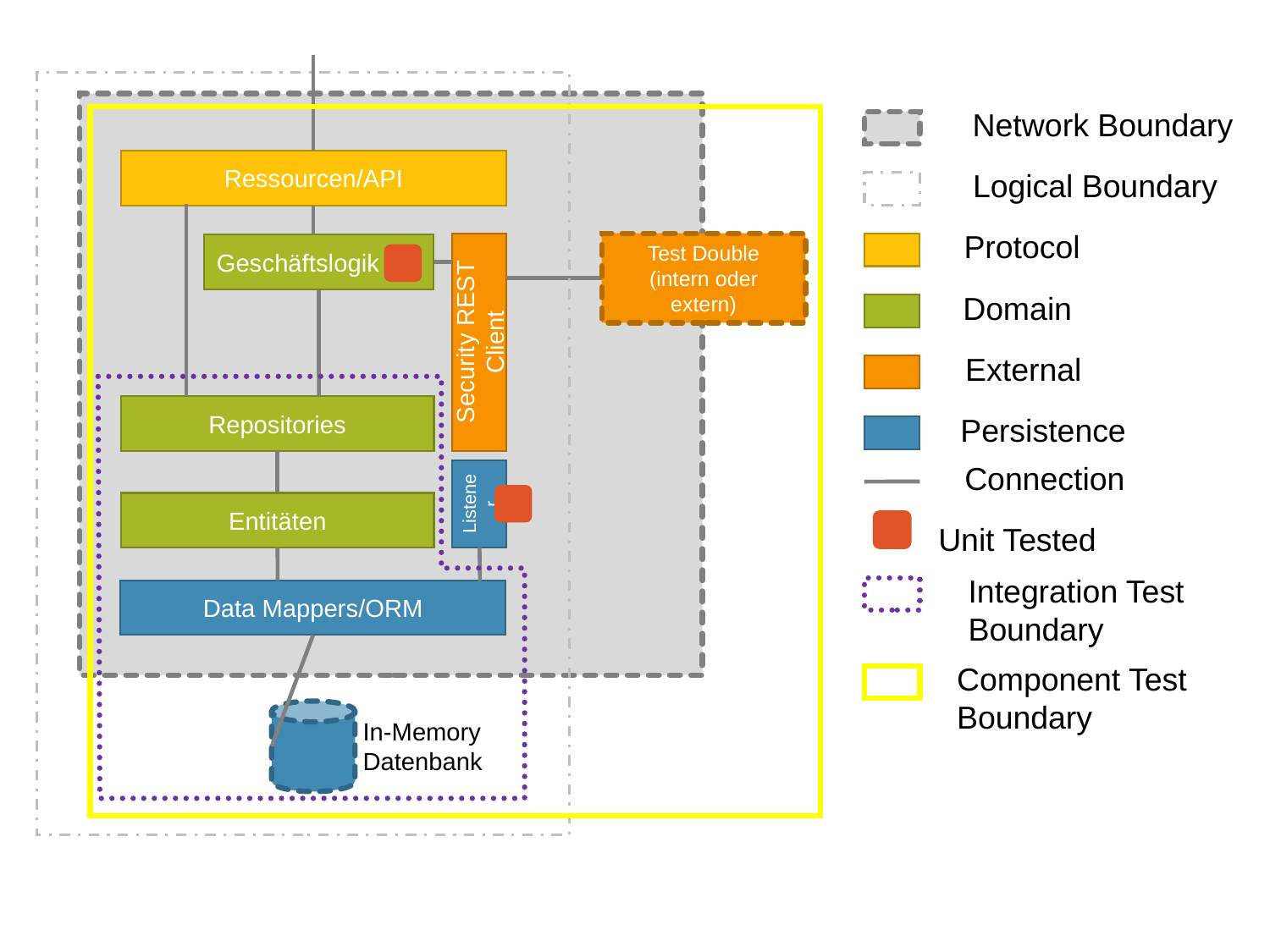

Network Boundary

Ressourcen/API
Logical Boundary

Protocol
Test Double
(intern oder extern)

Geschäftslogik

Domain

Security REST Client
External

Repositories
Persistence

Connection
Listener

Entitäten

Unit Tested
Integration Test
Boundary

Data Mappers/ORM
Component Test
Boundary

In-Memory
Datenbank